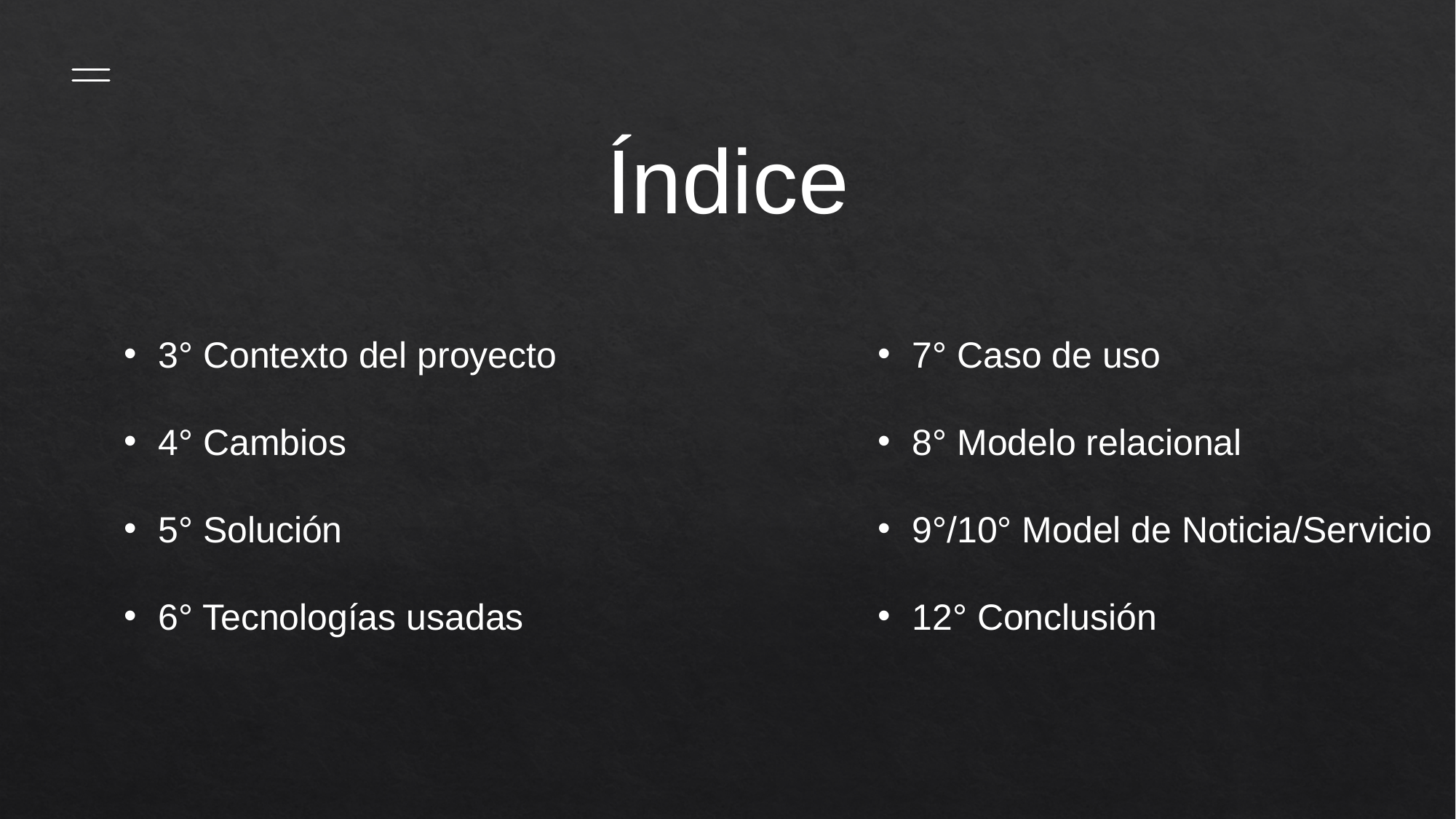

Índice
3° Contexto del proyecto

4° Cambios

5° Solución

6° Tecnologías usadas
7° Caso de uso

8° Modelo relacional

9°/10° Model de Noticia/Servicio

12° Conclusión